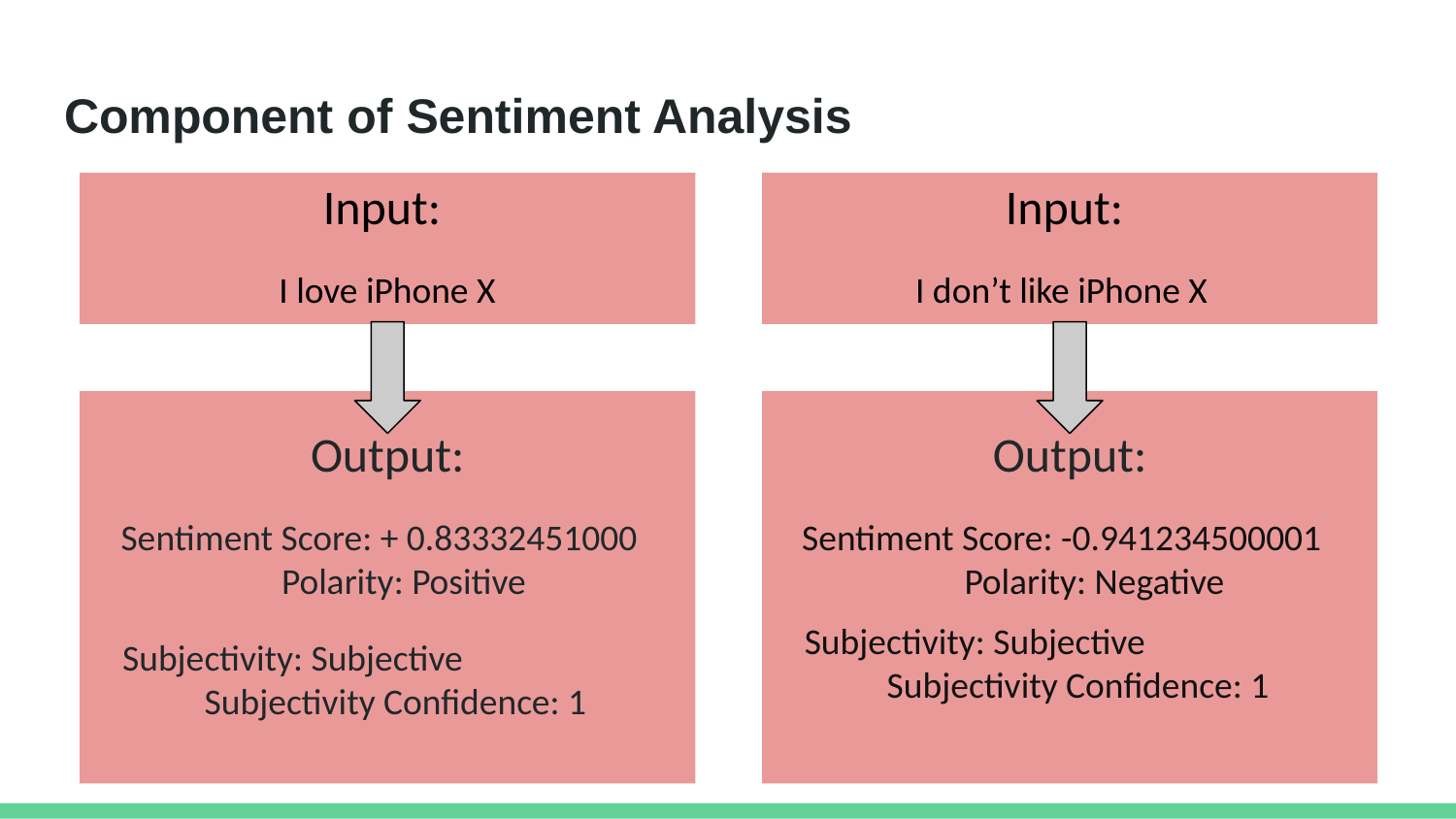

# Component of Sentiment Analysis
Input:
I love iPhone X

Input:
I don’t like iPhone X

Output:
Sentiment Score: + 0.83332451000       Polarity: Positive
Subjectivity: Subjective                          Subjectivity Confidence: 1
Output:
Sentiment Score: -0.941234500001         Polarity: Negative
Subjectivity: Subjective                          Subjectivity Confidence: 1